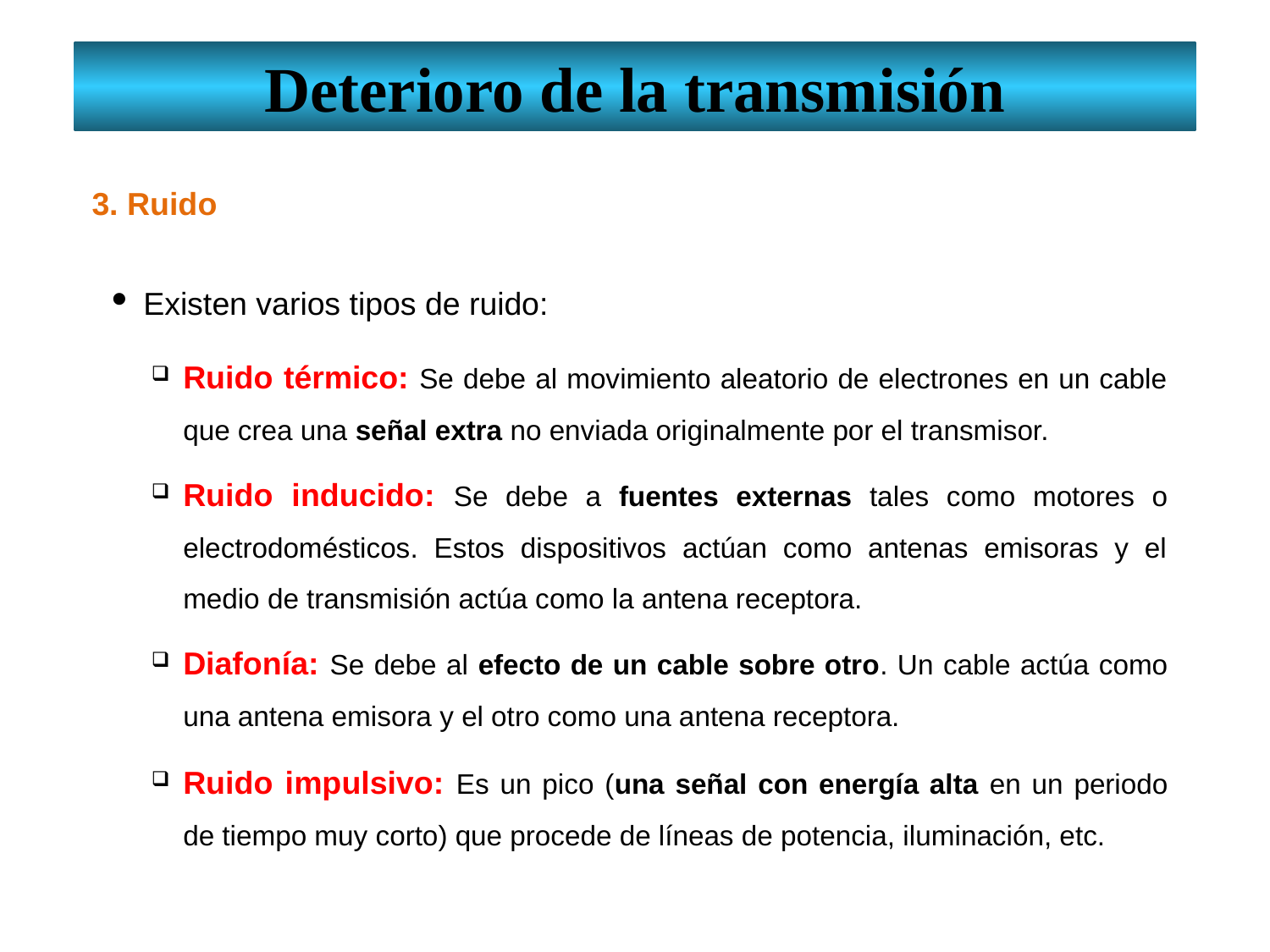

Deterioro de la transmisión
3. Ruido
Existen varios tipos de ruido:
Ruido térmico: Se debe al movimiento aleatorio de electrones en un cable que crea una señal extra no enviada originalmente por el transmisor.
Ruido inducido: Se debe a fuentes externas tales como motores o electrodomésticos. Estos dispositivos actúan como antenas emisoras y el medio de transmisión actúa como la antena receptora.
Diafonía: Se debe al efecto de un cable sobre otro. Un cable actúa como una antena emisora y el otro como una antena receptora.
Ruido impulsivo: Es un pico (una señal con energía alta en un periodo de tiempo muy corto) que procede de líneas de potencia, iluminación, etc.